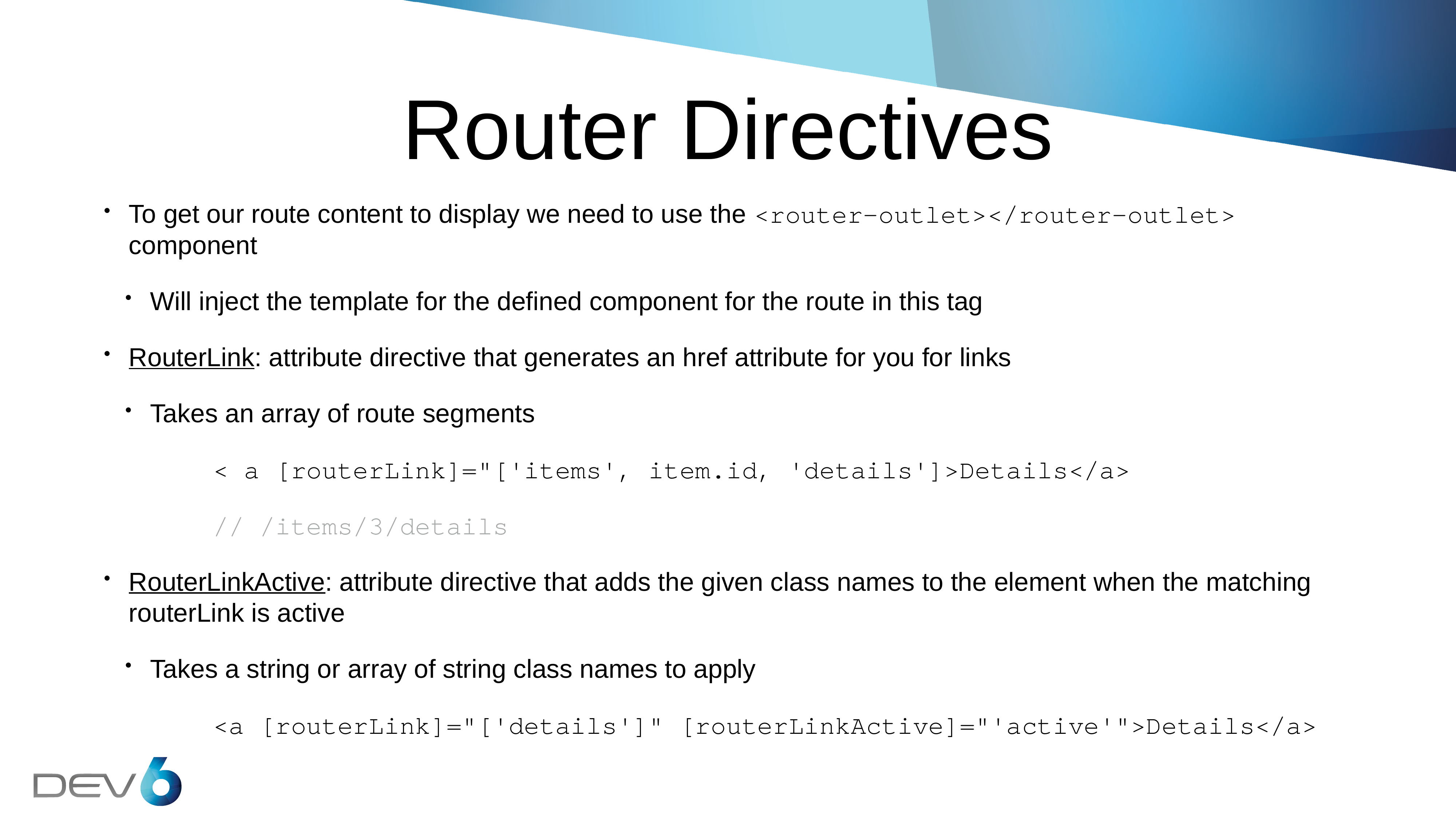

Router Directives
To get our route content to display we need to use the <router-outlet></router-outlet> component
Will inject the template for the defined component for the route in this tag
RouterLink: attribute directive that generates an href attribute for you for links
Takes an array of route segments
		< a [routerLink]="['items', item.id, 'details']>Details</a>
		// /items/3/details
RouterLinkActive: attribute directive that adds the given class names to the element when the matching routerLink is active
Takes a string or array of string class names to apply
		<a [routerLink]="['details']" [routerLinkActive]="'active'">Details</a>